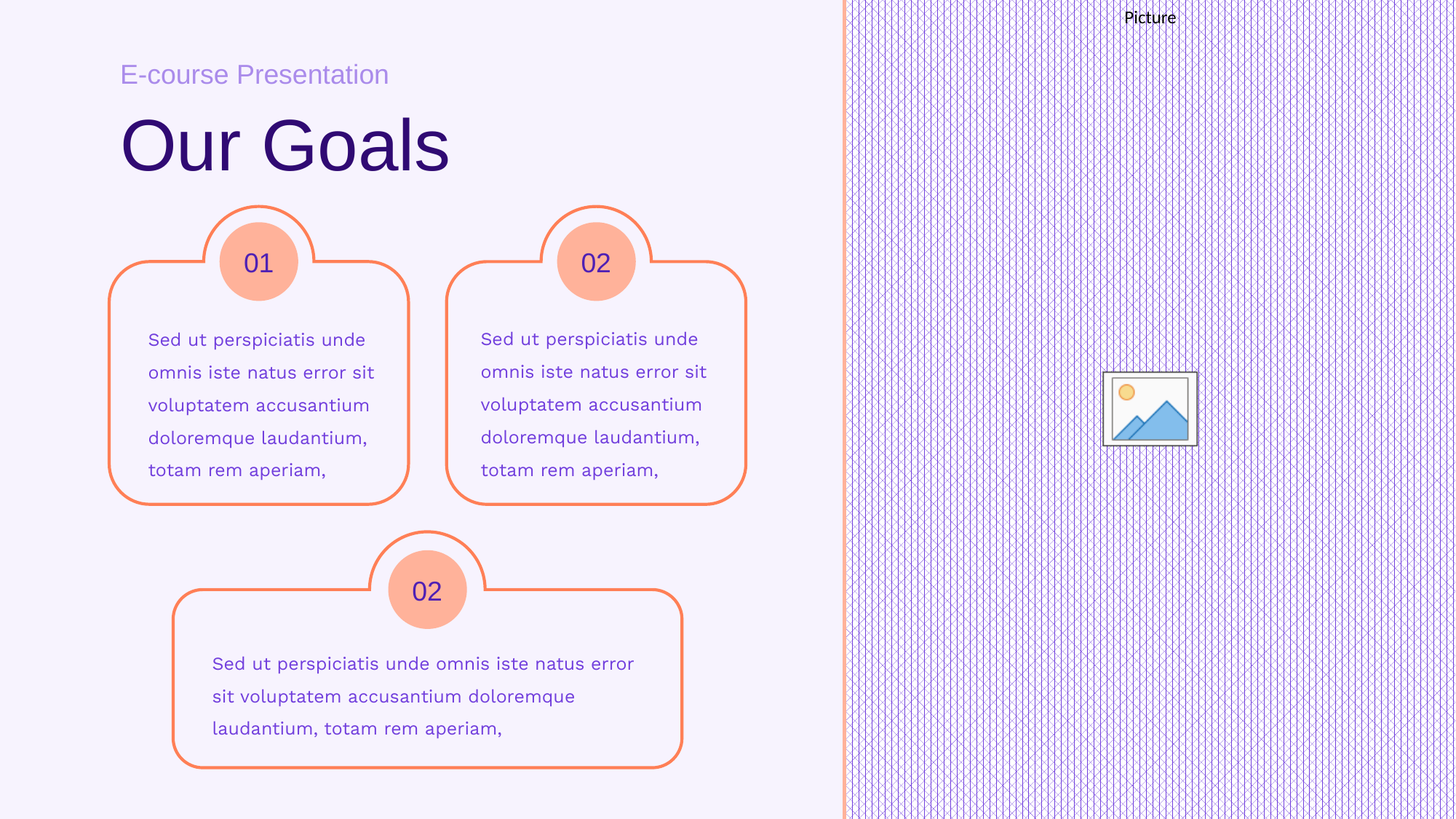

E-course Presentation
Our Goals

01
02
Sed ut perspiciatis unde omnis iste natus error sit voluptatem accusantium doloremque laudantium, totam rem aperiam,
Sed ut perspiciatis unde omnis iste natus error sit voluptatem accusantium doloremque laudantium, totam rem aperiam,

02
Sed ut perspiciatis unde omnis iste natus error sit voluptatem accusantium doloremque laudantium, totam rem aperiam,